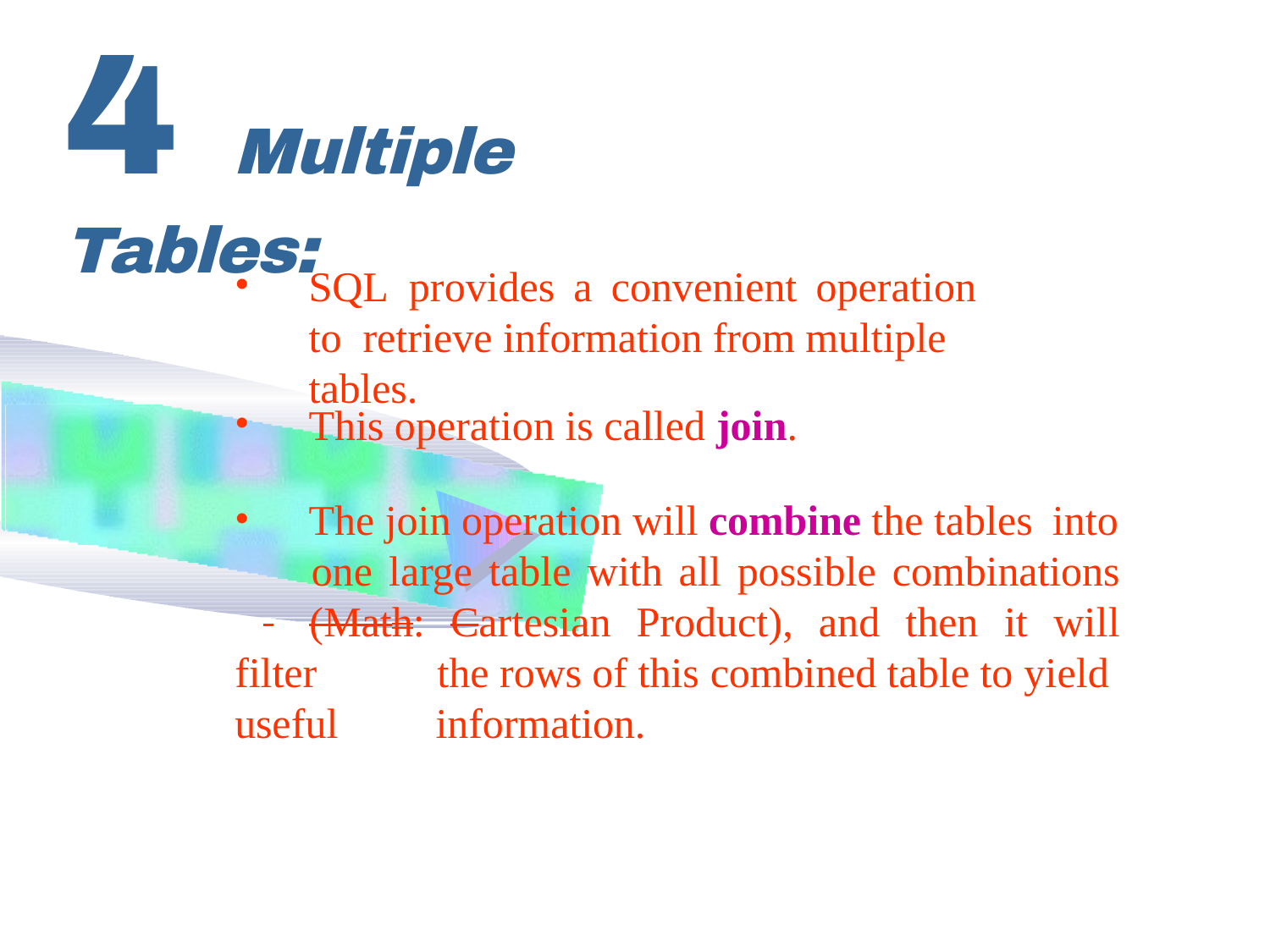

# 4 Multiple Tables:
•
SQL	provides	a	convenient	operation	to  retrieve information from multiple tables.

•
This operation is called join.

•
The join operation will combine the tables into

one large table with all possible combinations
 	(Math:	Cartesian	Product),	and	then	it	will

filter  useful
the rows of this combined table to yield  information.